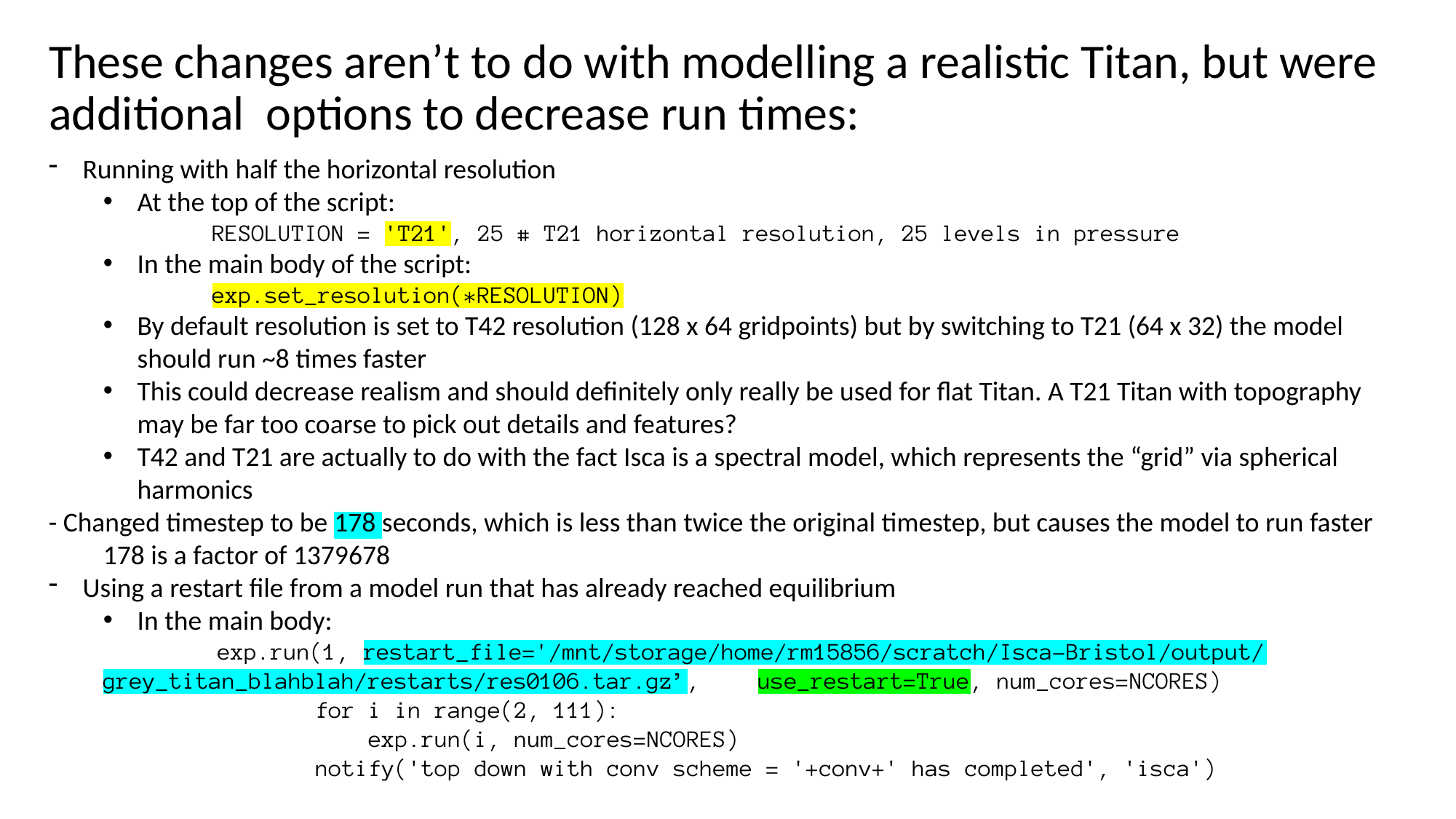

# These changes aren’t to do with modelling a realistic Titan, but were additional  options to decrease run times:
Running with half the horizontal resolution
At the top of the script:
	RESOLUTION = 'T21', 25 # T21 horizontal resolution, 25 levels in pressure
In the main body of the script:
	exp.set_resolution(*RESOLUTION)
By default resolution is set to T42 resolution (128 x 64 gridpoints) but by switching to T21 (64 x 32) the model should run ~8 times faster
This could decrease realism and should definitely only really be used for flat Titan. A T21 Titan with topography may be far too coarse to pick out details and features?
T42 and T21 are actually to do with the fact Isca is a spectral model, which represents the “grid” via spherical harmonics
- Changed timestep to be 178 seconds, which is less than twice the original timestep, but causes the model to run faster
178 is a factor of 1379678
Using a restart file from a model run that has already reached equilibrium
In the main body:
	 exp.run(1, restart_file='/mnt/storage/home/rm15856/scratch/Isca-Bristol/output/grey_titan_blahblah/restarts/res0106.tar.gz’, 	use_restart=True, num_cores=NCORES)
                for i in range(2, 111):
                    exp.run(i, num_cores=NCORES)
                notify('top down with conv scheme = '+conv+' has completed', 'isca')